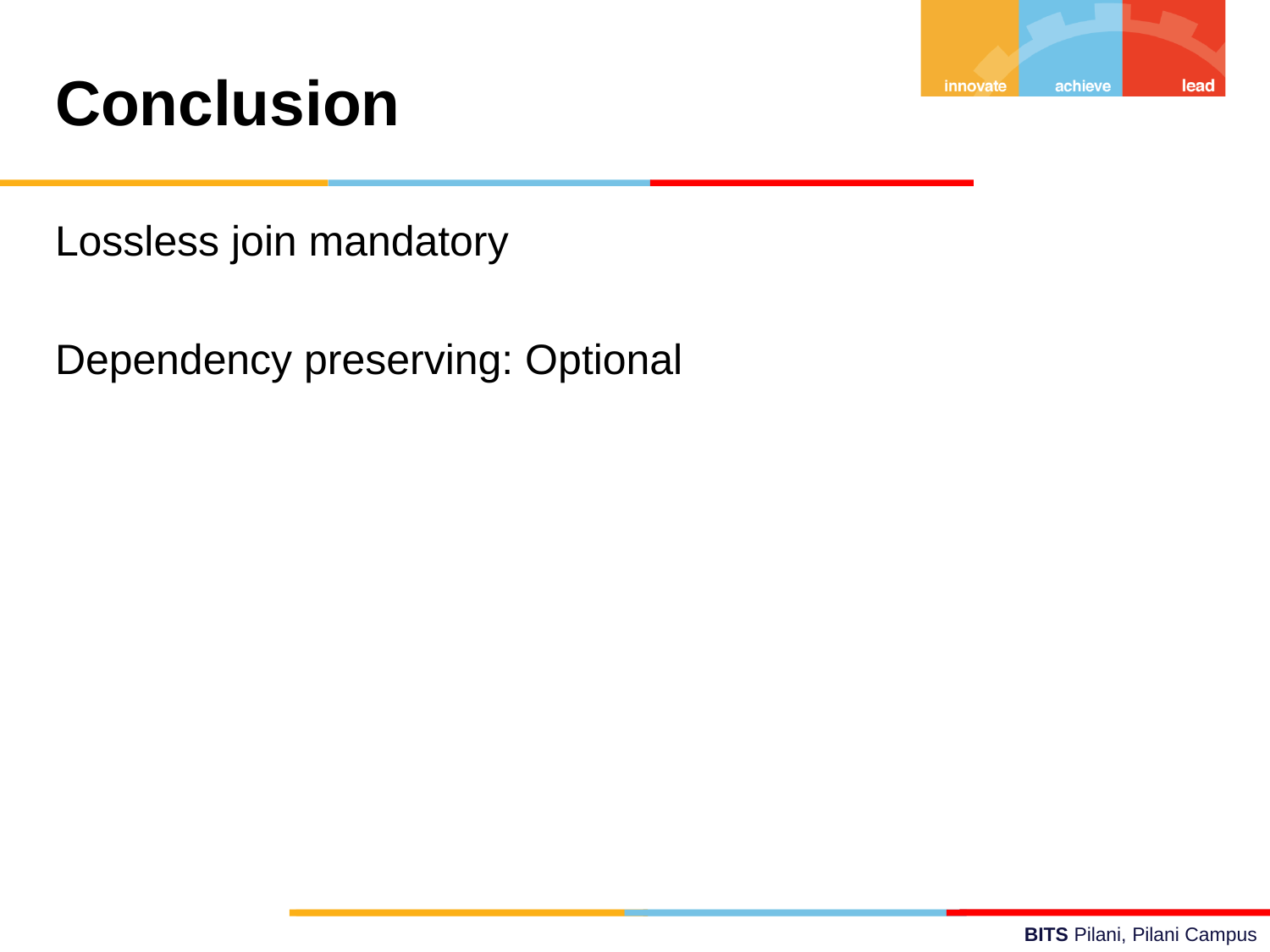

Conclusion
Lossless join mandatory

Dependency preserving: Optional